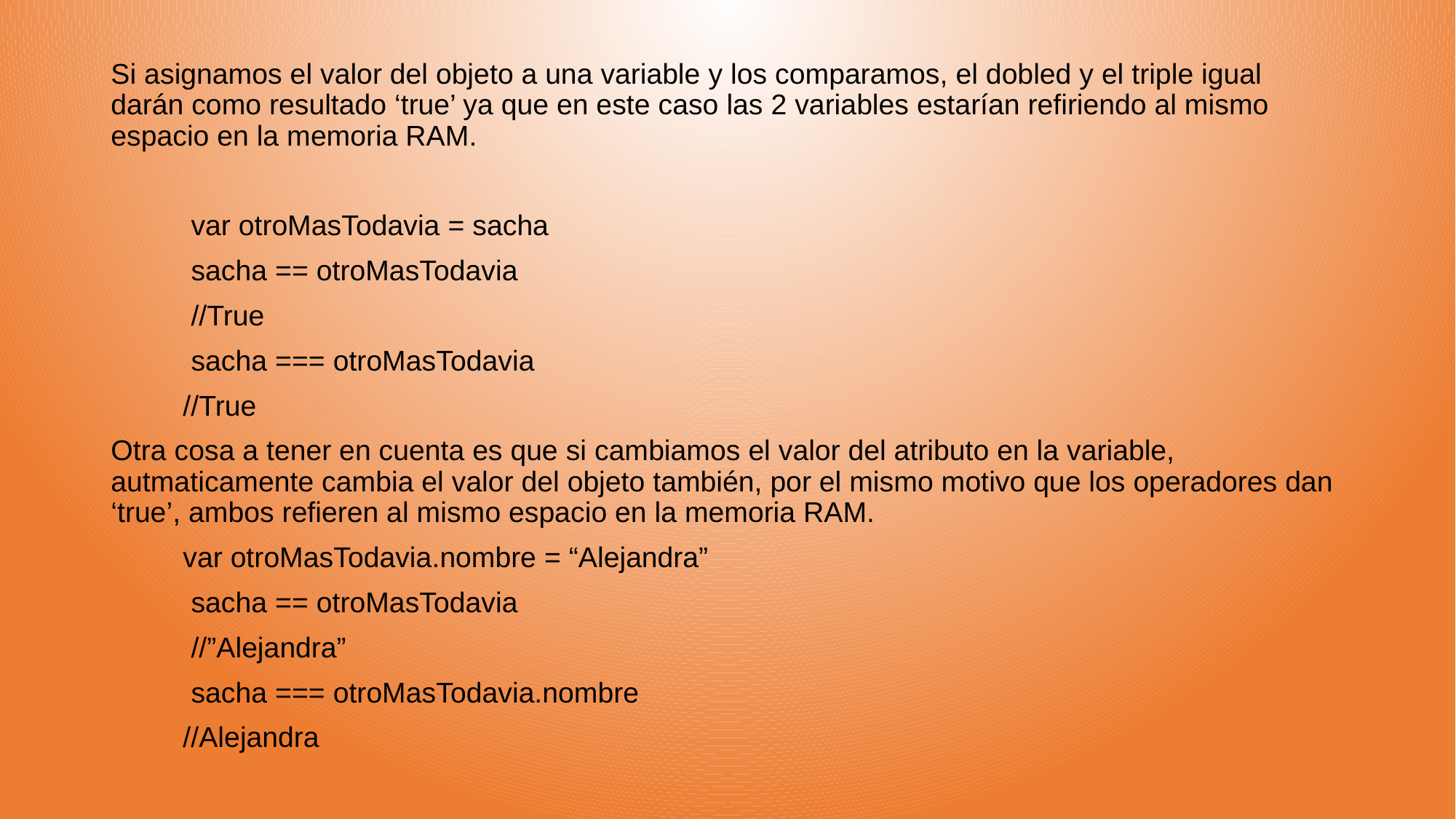

Si asignamos el valor del objeto a una variable y los comparamos, el dobled y el triple igual darán como resultado ‘true’ ya que en este caso las 2 variables estarían refiriendo al mismo espacio en la memoria RAM.

          var otroMasTodavia = sacha
          sacha == otroMasTodavia
          //True
          sacha === otroMasTodavia
         //True
Otra cosa a tener en cuenta es que si cambiamos el valor del atributo en la variable, autmaticamente cambia el valor del objeto también, por el mismo motivo que los operadores dan ‘true’, ambos refieren al mismo espacio en la memoria RAM.
         var otroMasTodavia.nombre = “Alejandra”
          sacha == otroMasTodavia
          //”Alejandra”
          sacha === otroMasTodavia.nombre
         //Alejandra